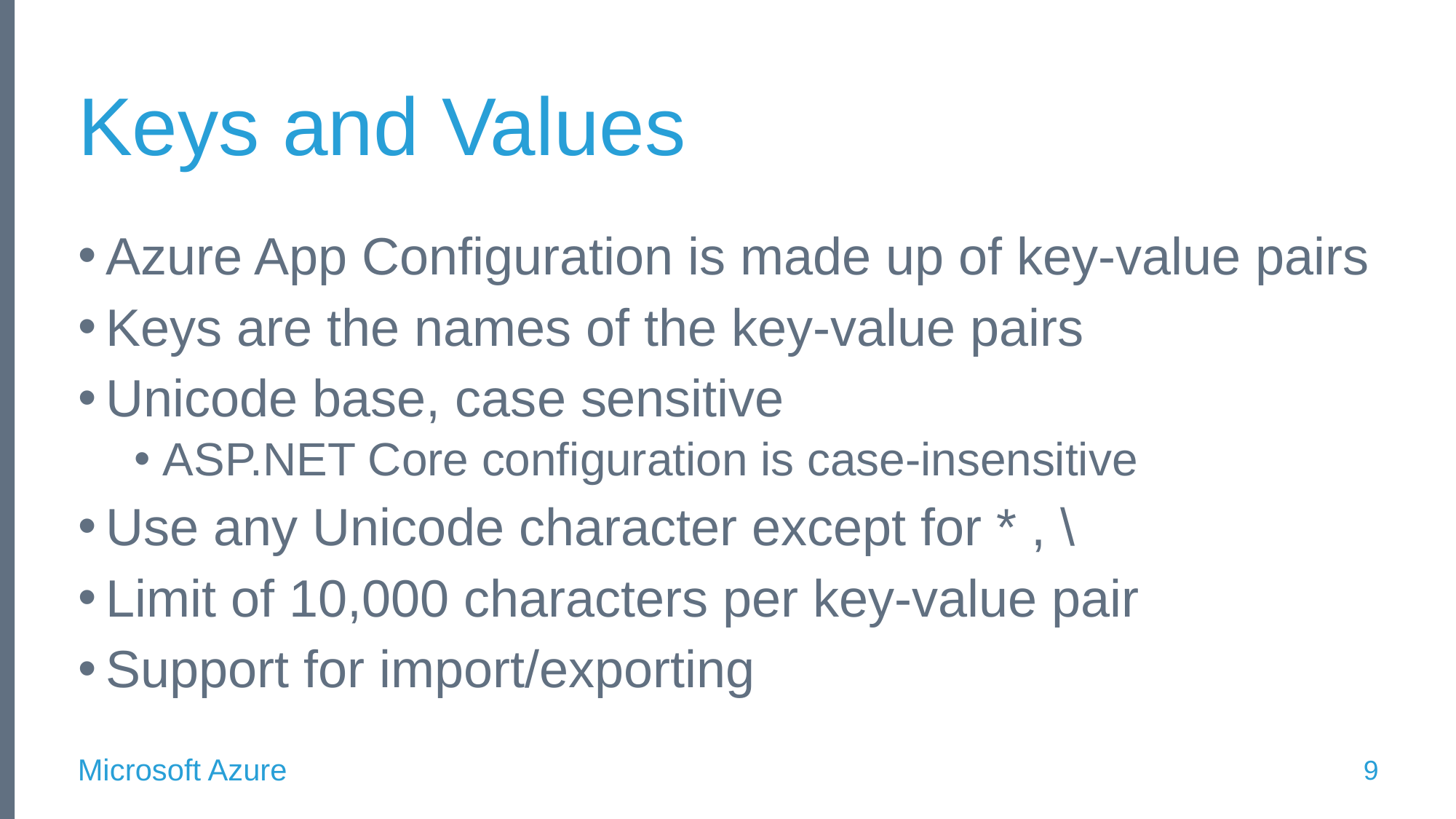

# Keys and Values
Azure App Configuration is made up of key-value pairs
Keys are the names of the key-value pairs
Unicode base, case sensitive
ASP.NET Core configuration is case-insensitive
Use any Unicode character except for * , \
Limit of 10,000 characters per key-value pair
Support for import/exporting

9